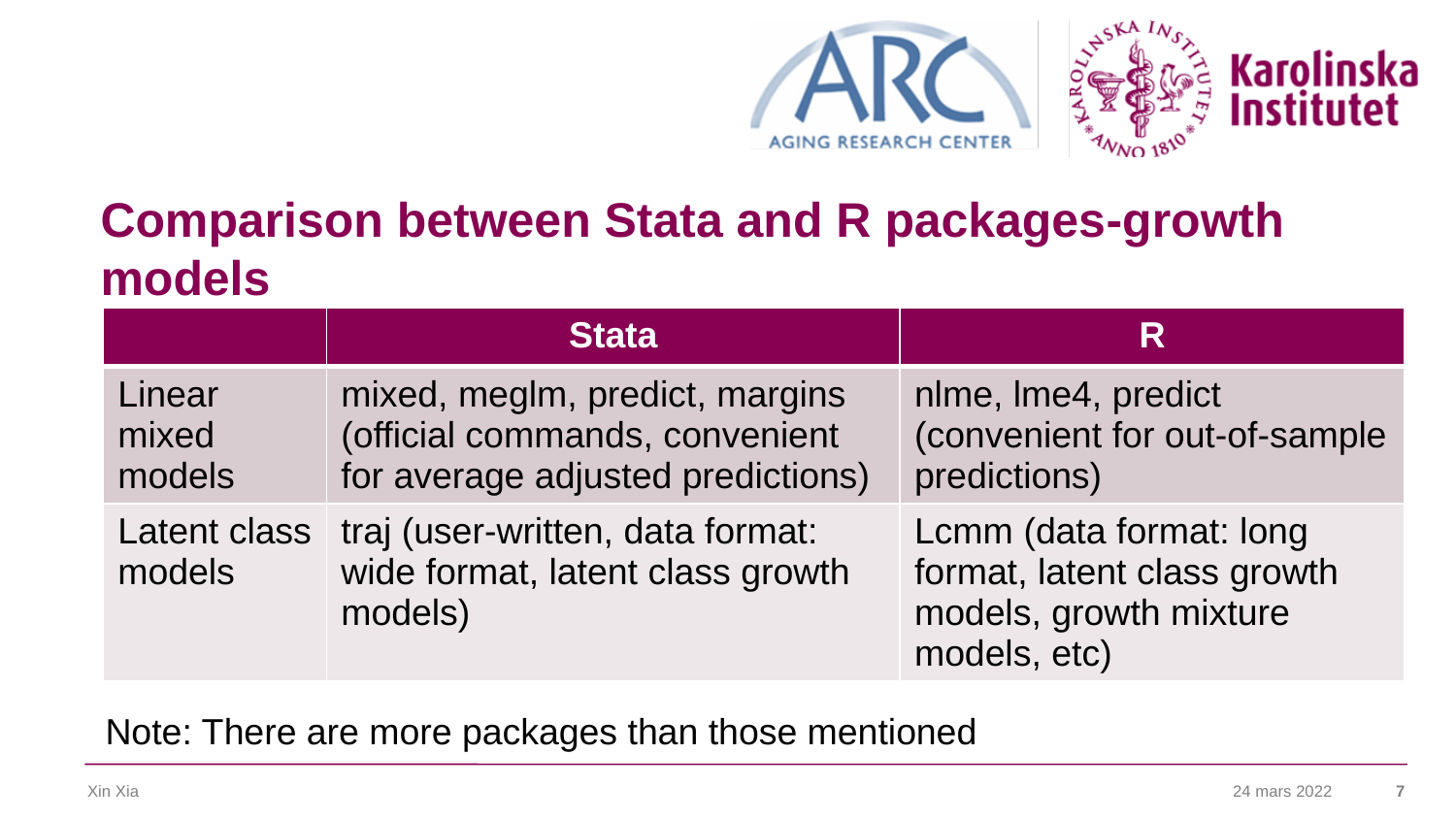

# Comparison between Stata and R packages-growth models
|  | Stata | R |
| --- | --- | --- |
| Linear mixed models | mixed, meglm, predict, margins (official commands, convenient for average adjusted predictions) | nlme, lme4, predict (convenient for out-of-sample predictions) |
| Latent class models | traj (user-written, data format: wide format, latent class growth models) | Lcmm (data format: long format, latent class growth models, growth mixture models, etc) |
Note: There are more packages than those mentioned
Xin Xia
24 mars 2022
7